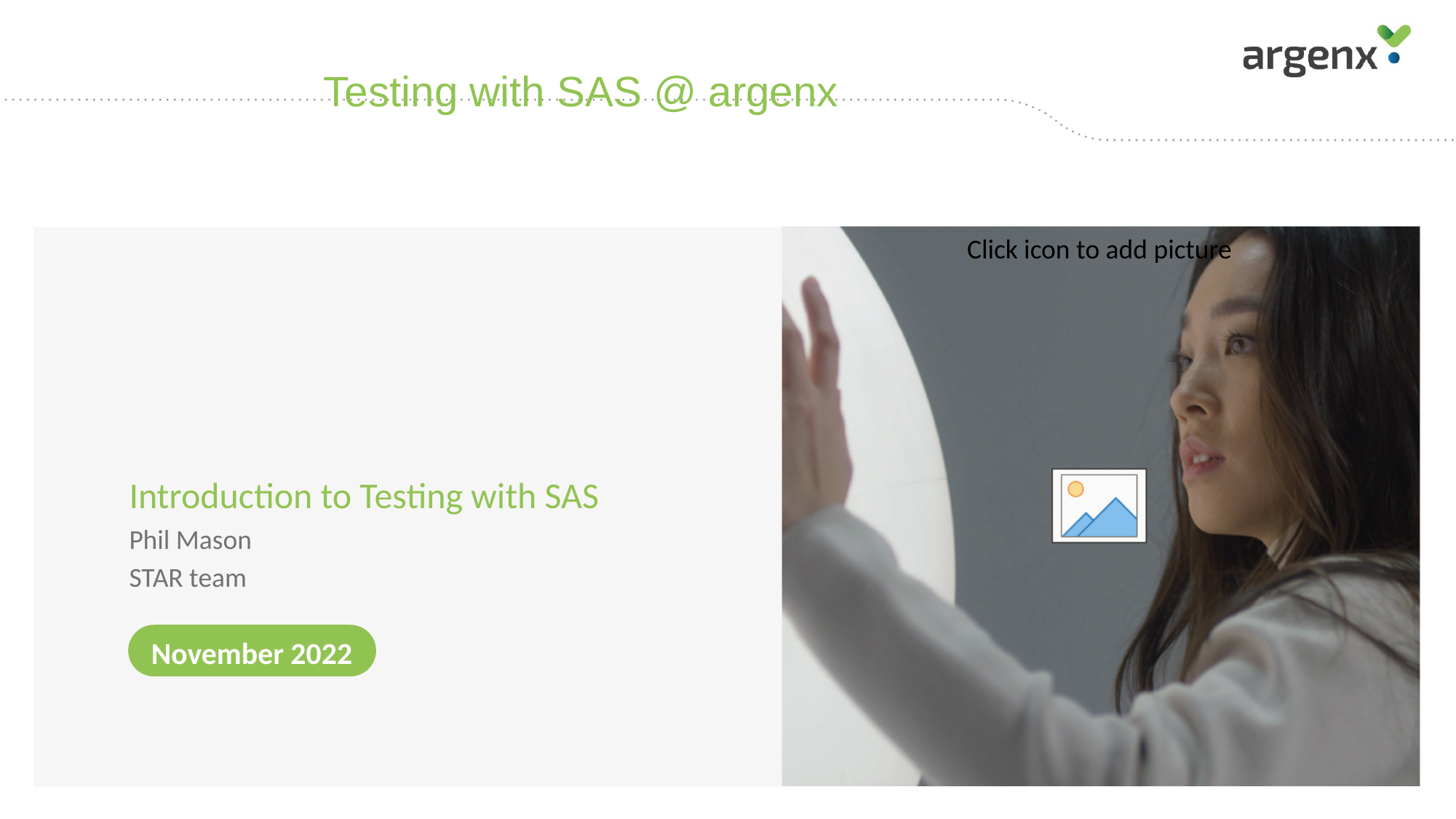

# Testing with SAS @ argenx

Introduction to Testing with SAS

Phil Mason
STAR team
November 2022